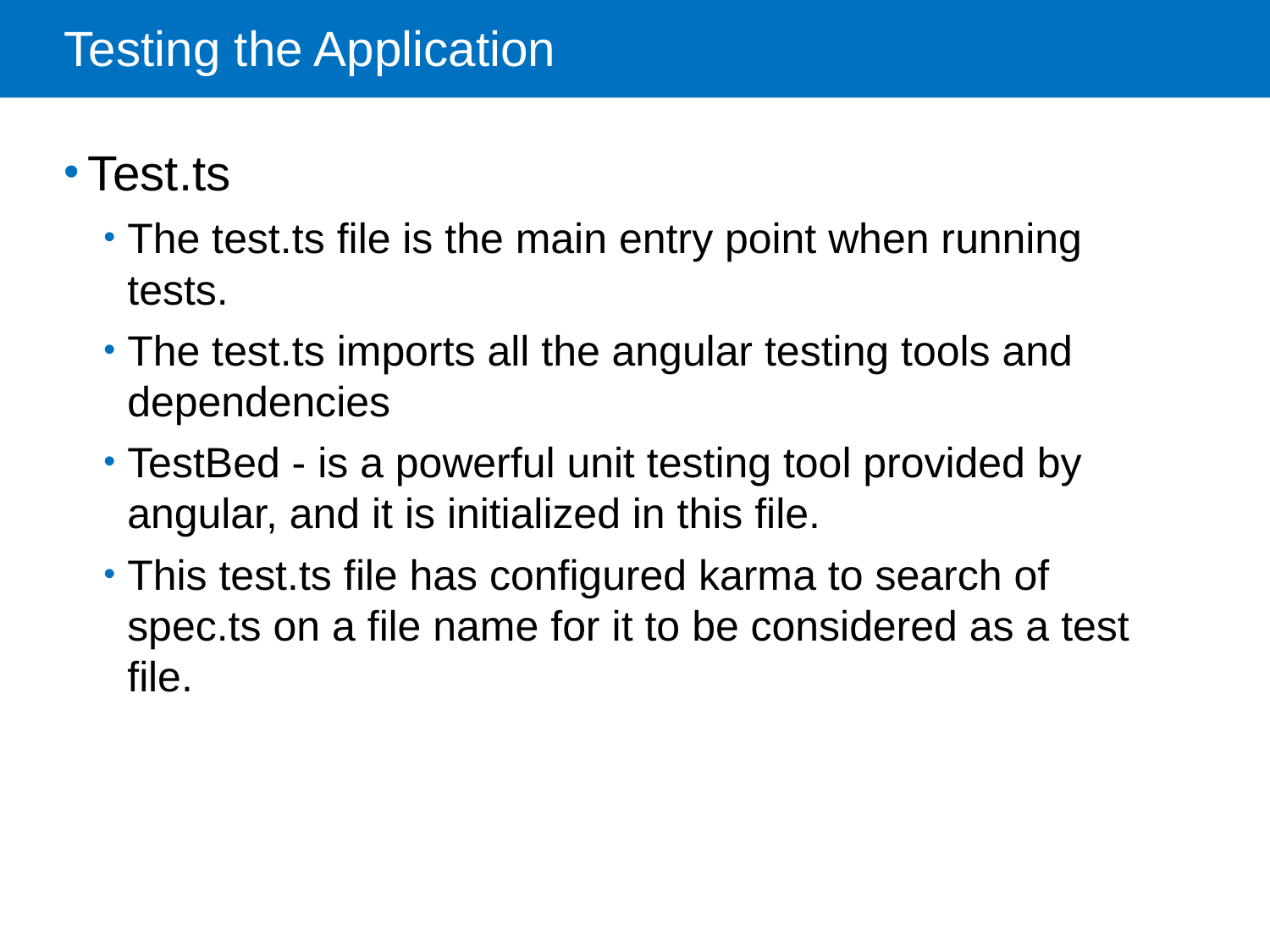

# Testing the Application
Test.ts
The test.ts file is the main entry point when running tests.
The test.ts imports all the angular testing tools and dependencies
TestBed - is a powerful unit testing tool provided by angular, and it is initialized in this file.
This test.ts file has configured karma to search of spec.ts on a file name for it to be considered as a test file.